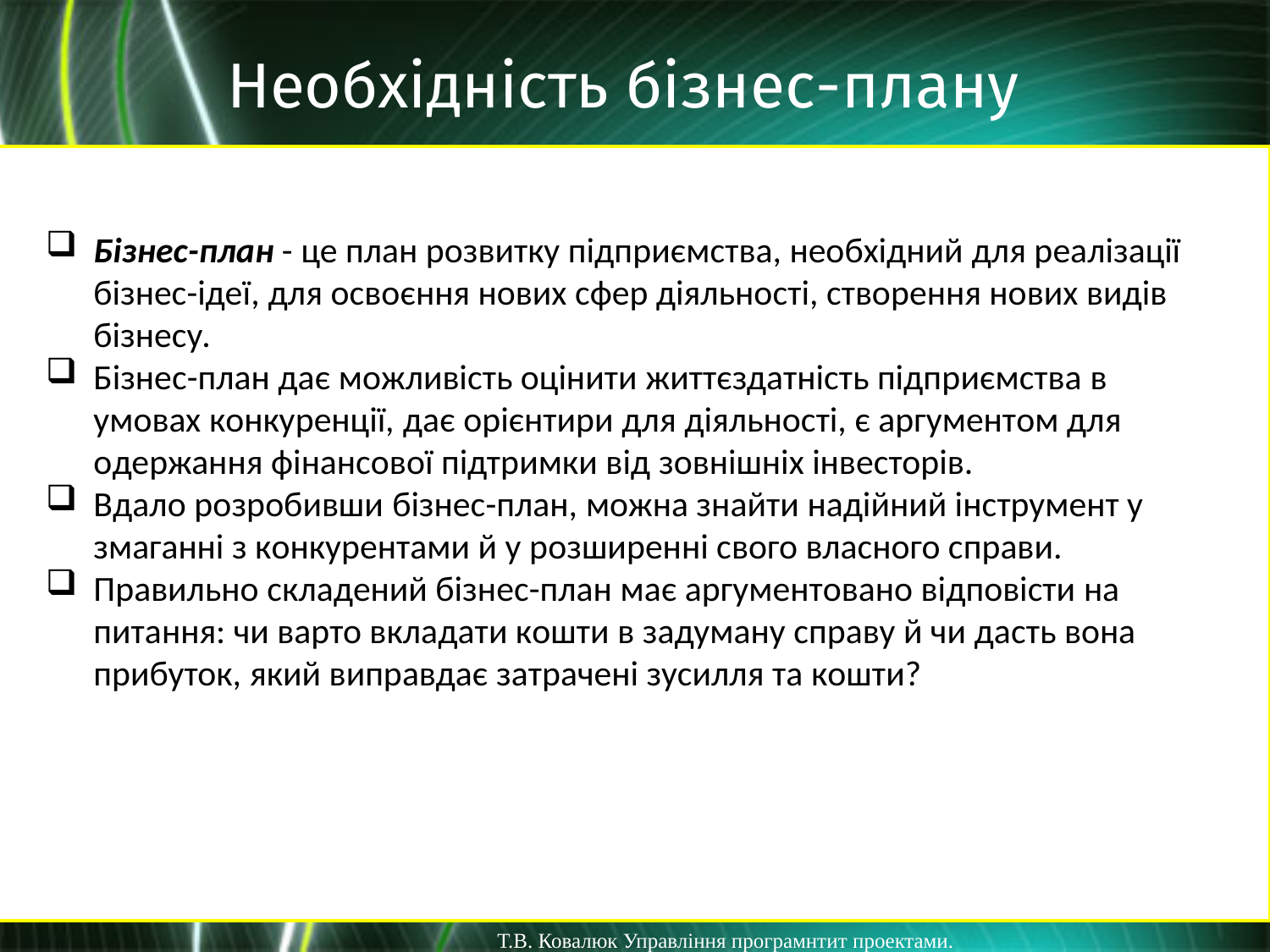

Необхідність бізнес-плану
Бізнес-план - це план розвитку підприємства, необхідний для реалізації бізнес-ідеї, для освоєння нових сфер діяльності, створення нових видів бізнесу.
Бізнес-план дає можливість оцінити життєздатність підприємства в умовах конкуренції, дає орієнтири для діяльності, є аргументом для одержання фінансової підтримки від зовнішніх інвесторів.
Вдало розробивши бізнес-план, можна знайти надійний інструмент у змаганні з конкурентами й у розширенні свого власного справи.
Правильно складений бізнес-план має аргументовано відповісти на питання: чи варто вкладати кошти в задуману справу й чи дасть вона прибуток, який виправдає затрачені зусилля та кошти?